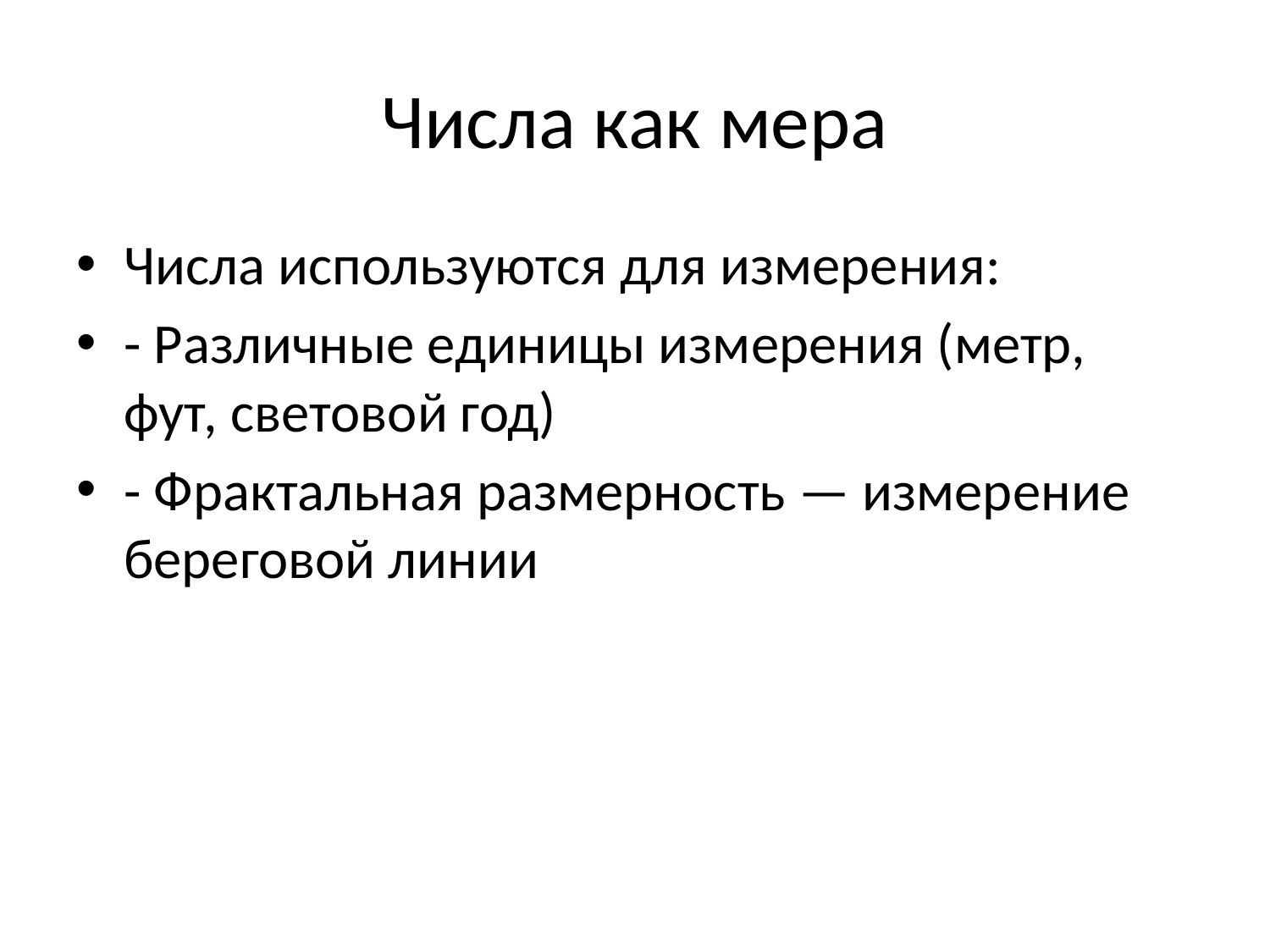

# Числа как мера
Числа используются для измерения:
- Различные единицы измерения (метр, фут, световой год)
- Фрактальная размерность — измерение береговой линии